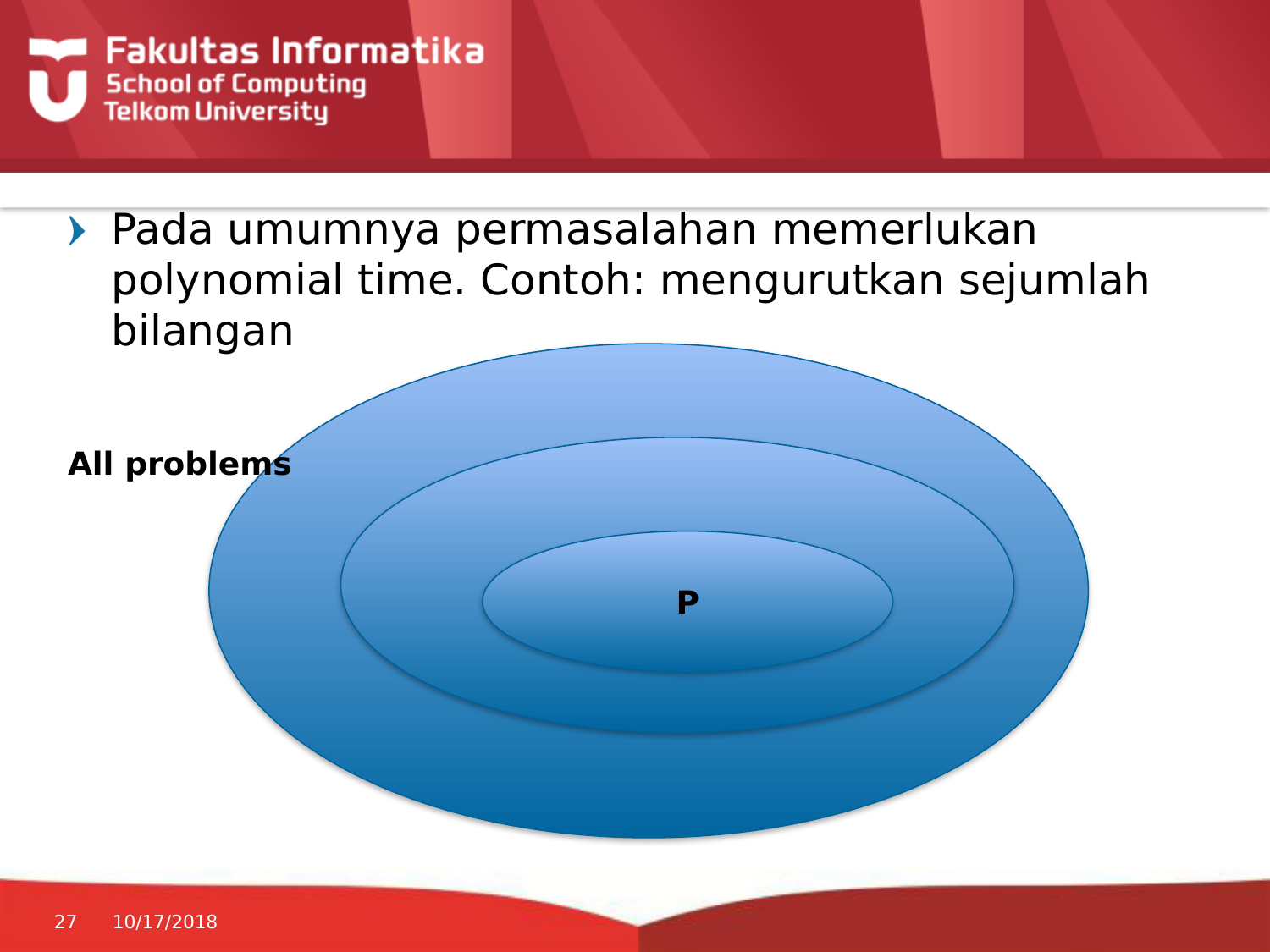

Pada umumnya permasalahan memerlukan polynomial time. Contoh: mengurutkan sejumlah bilangan

All problems
E
P

27
10/17/2018